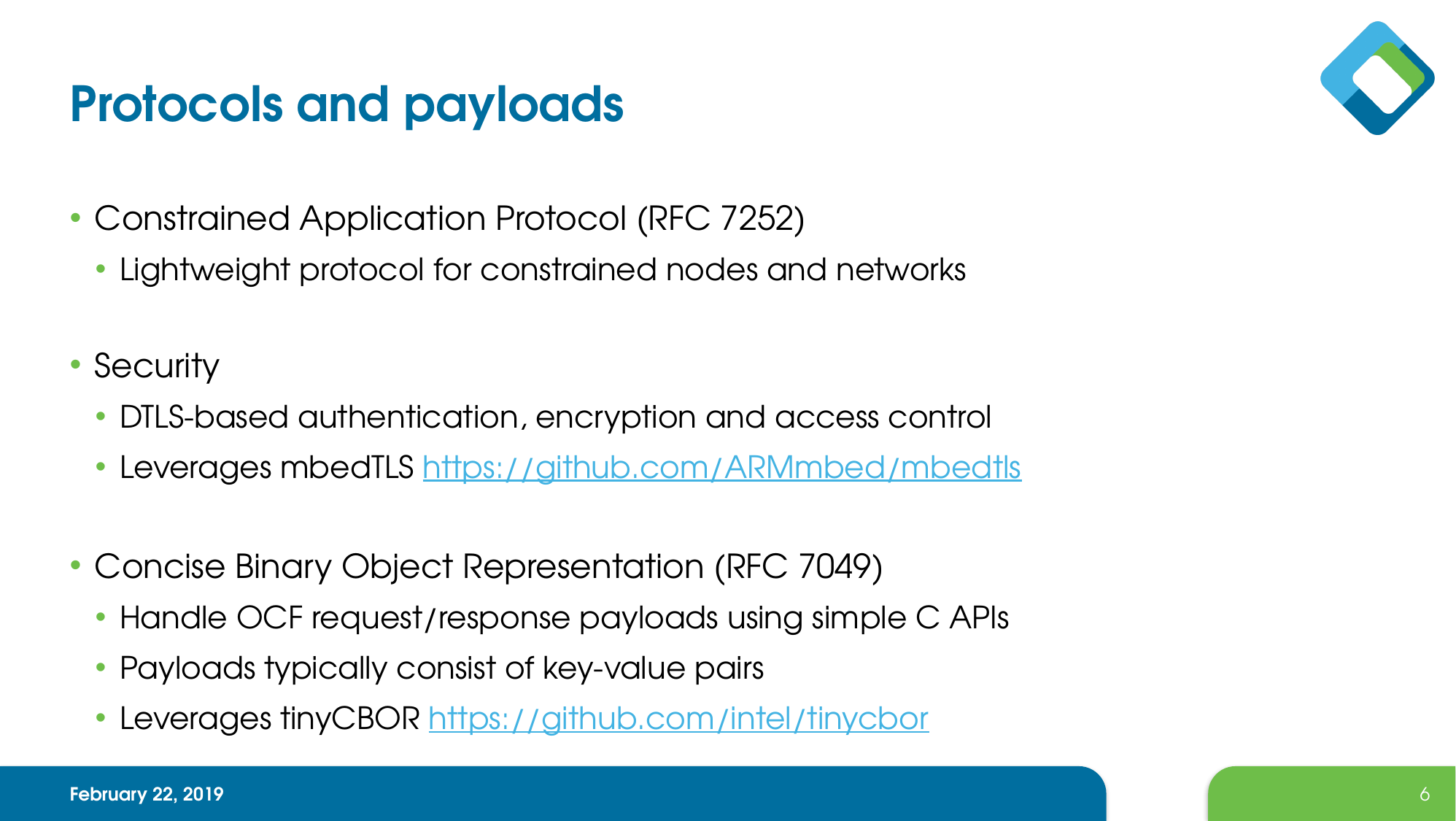

# Protocols and payloads
Constrained Application Protocol (RFC 7252)
Lightweight protocol for constrained nodes and networks

Security
DTLS-based authentication, encryption and access control
Leverages mbedTLS https://github.com/ARMmbed/mbedtls

Concise Binary Object Representation (RFC 7049)
Handle OCF request/response payloads using simple C APIs
Payloads typically consist of key-value pairs
Leverages tinyCBOR https://github.com/intel/tinycbor

February 22, 2019
6